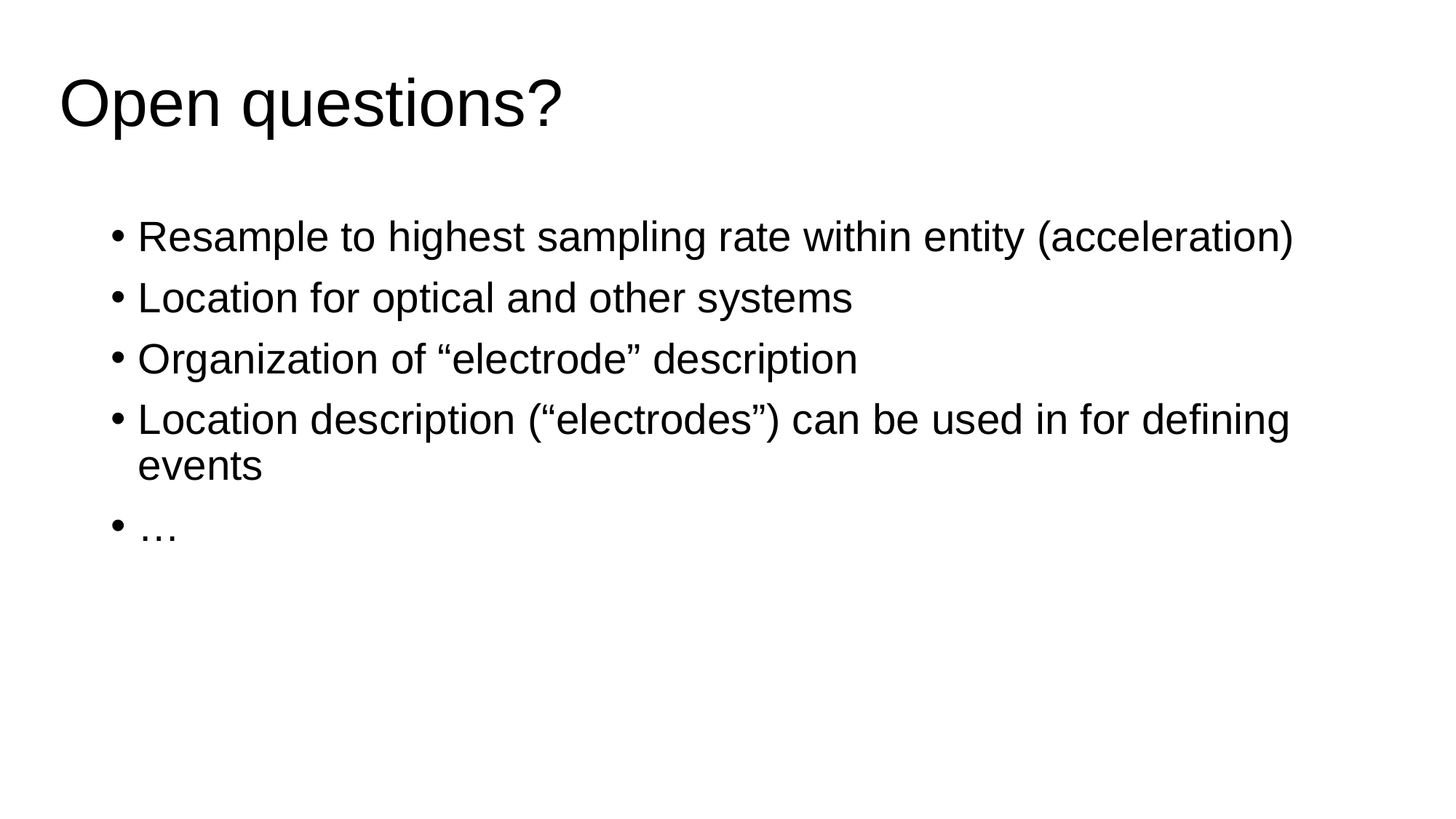

# Open questions?
Resample to highest sampling rate within entity (acceleration)
Location for optical and other systems
Organization of “electrode” description
Location description (“electrodes”) can be used in for defining events
…